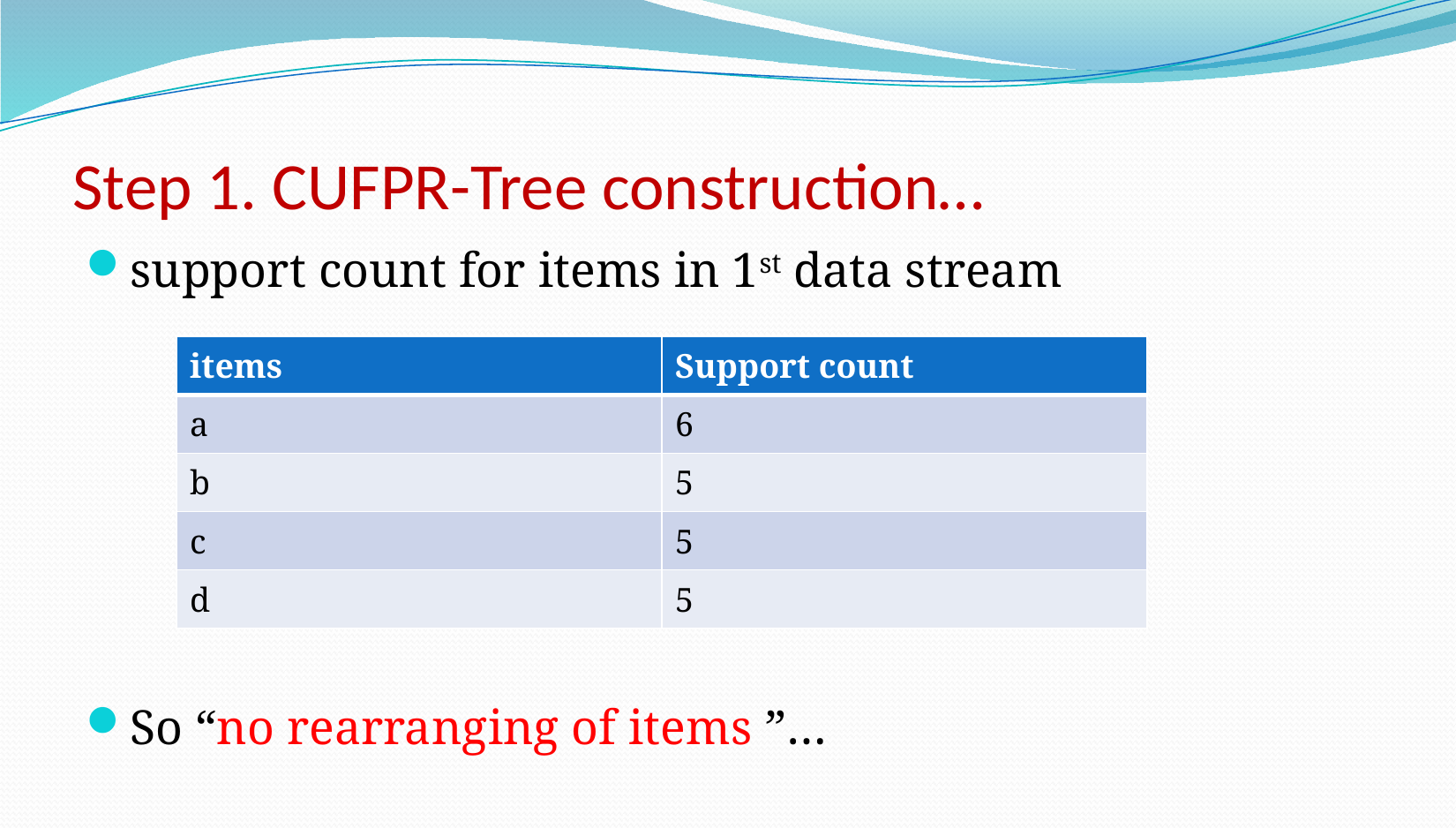

# Step 1. CUFPR-Tree construction…
support count for items in 1st data stream

So “no rearranging of items ”…
| items | Support count |
| --- | --- |
| a | 6 |
| b | 5 |
| c | 5 |
| d | 5 |